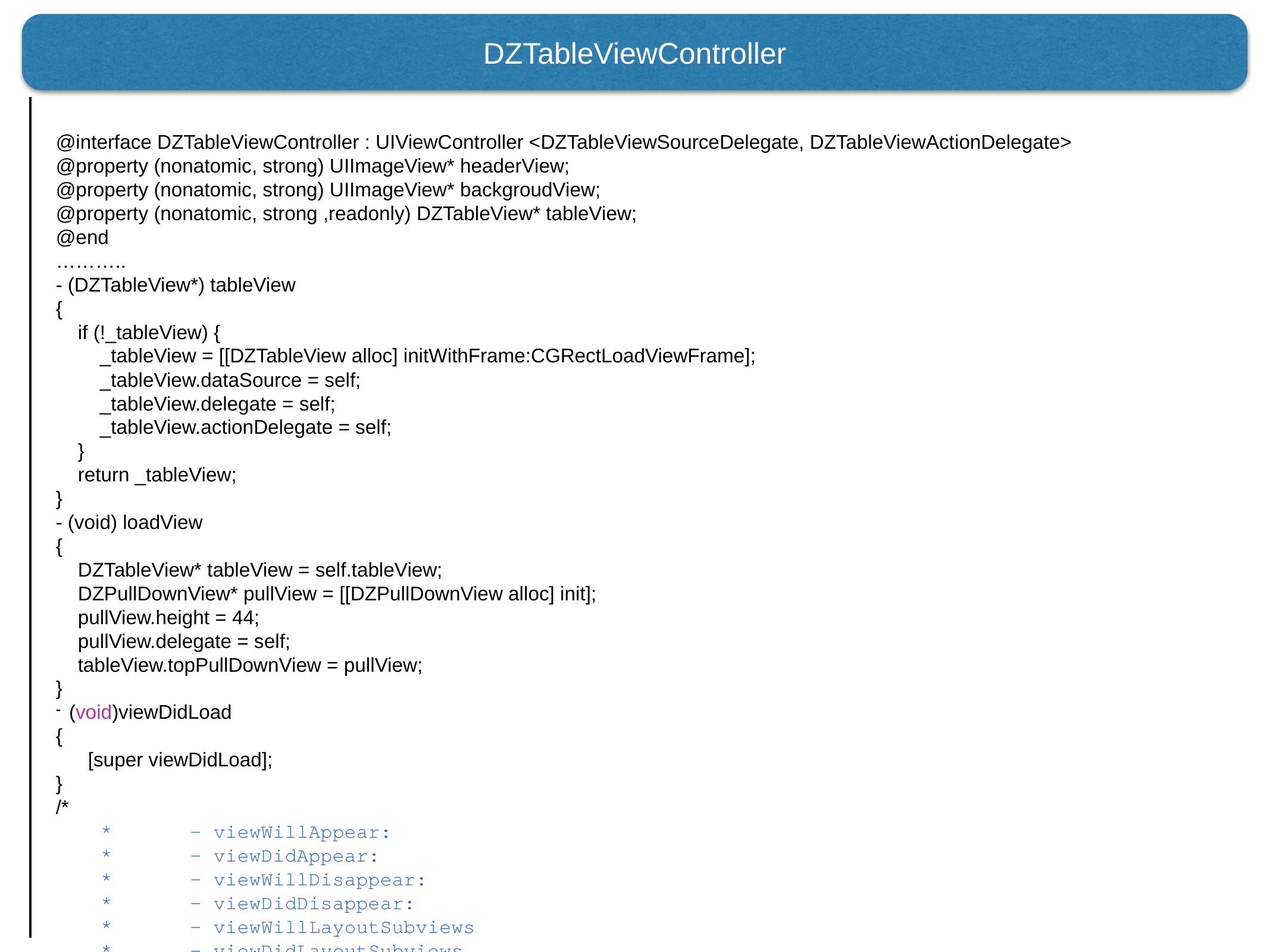

DZTableViewController

@interface DZTableViewController : UIViewController <DZTableViewSourceDelegate, DZTableViewActionDelegate>
@property (nonatomic, strong) UIImageView* headerView;
@property (nonatomic, strong) UIImageView* backgroudView;
@property (nonatomic, strong ,readonly) DZTableView* tableView;
@end
………..
- (DZTableView*) tableView
{
    if (!_tableView) {
        _tableView = [[DZTableView alloc] initWithFrame:CGRectLoadViewFrame];
        _tableView.dataSource = self;
        _tableView.delegate = self;
        _tableView.actionDelegate = self;
    }
    return _tableView;
}
- (void) loadView
{
    DZTableView* tableView = self.tableView;
    DZPullDownView* pullView = [[DZPullDownView alloc] init];
    pullView.height = 44;
    pullView.delegate = self;
    tableView.topPullDownView = pullView;
}
(void)viewDidLoad
{
	[super viewDidLoad];
}
/*
	*	– viewWillAppear:
	*	– viewDidAppear:
	*	– viewWillDisappear:
	*	– viewDidDisappear:
	*	– viewWillLayoutSubviews
	*	– viewDidLayoutSubviews